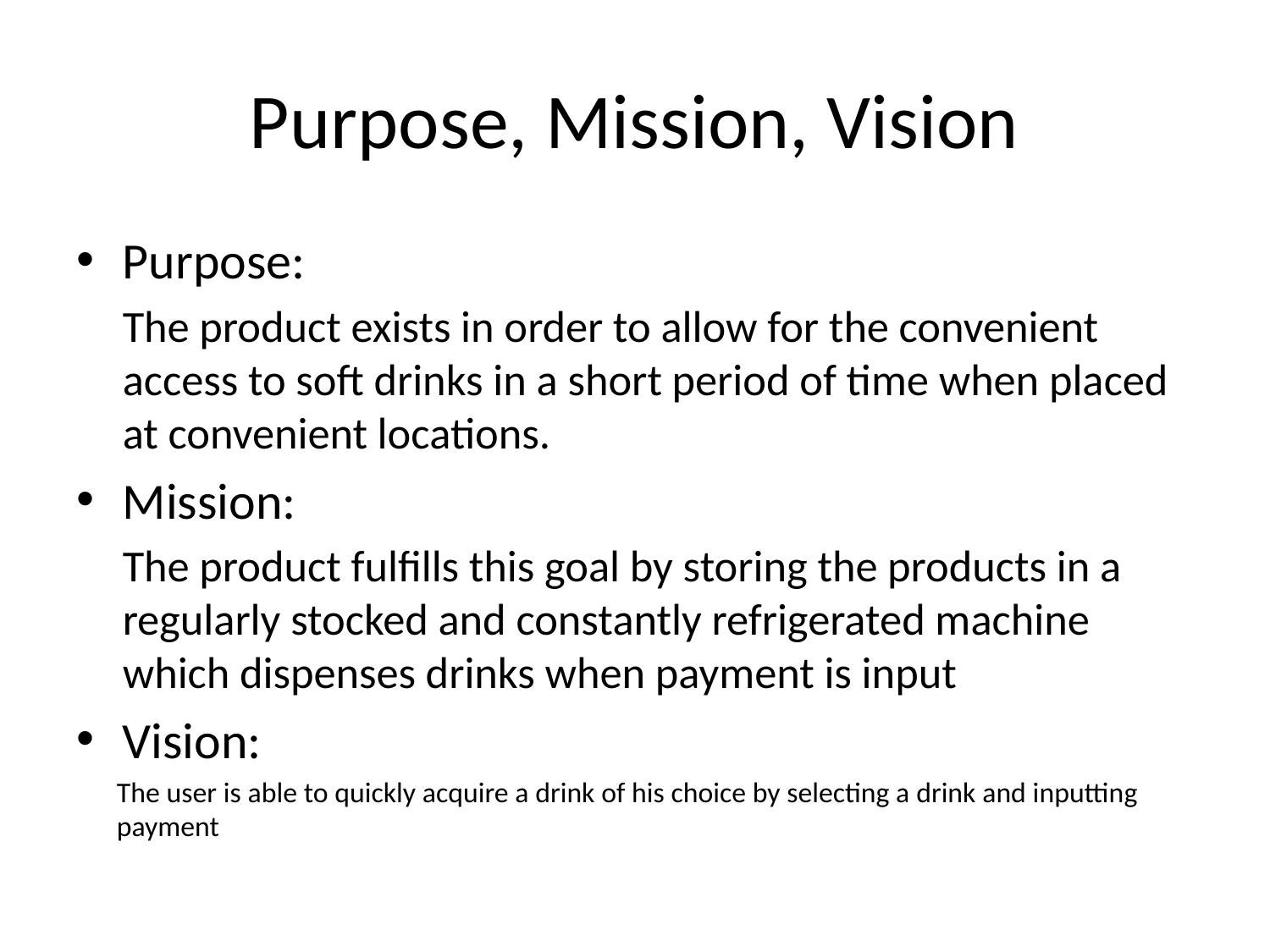

# Purpose, Mission, Vision
Purpose:
The product exists in order to allow for the convenient access to soft drinks in a short period of time when placed at convenient locations.
Mission:
The product fulfills this goal by storing the products in a regularly stocked and constantly refrigerated machine which dispenses drinks when payment is input
Vision:
The user is able to quickly acquire a drink of his choice by selecting a drink and inputting payment